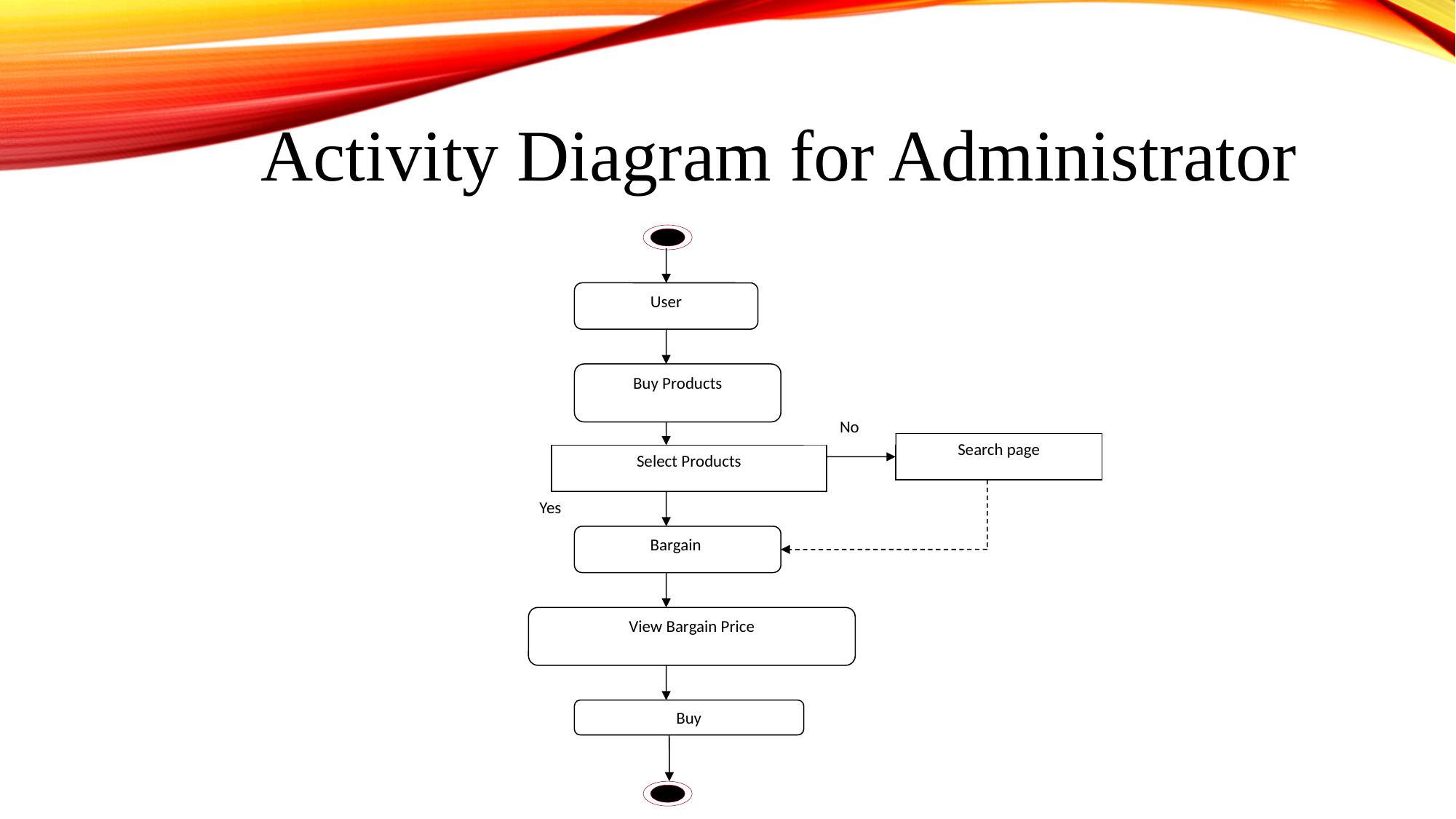

Activity Diagram for Administrator

User

Buy Products
No

Search page
Select Products

Yes

Bargain

View Bargain Price

Buy